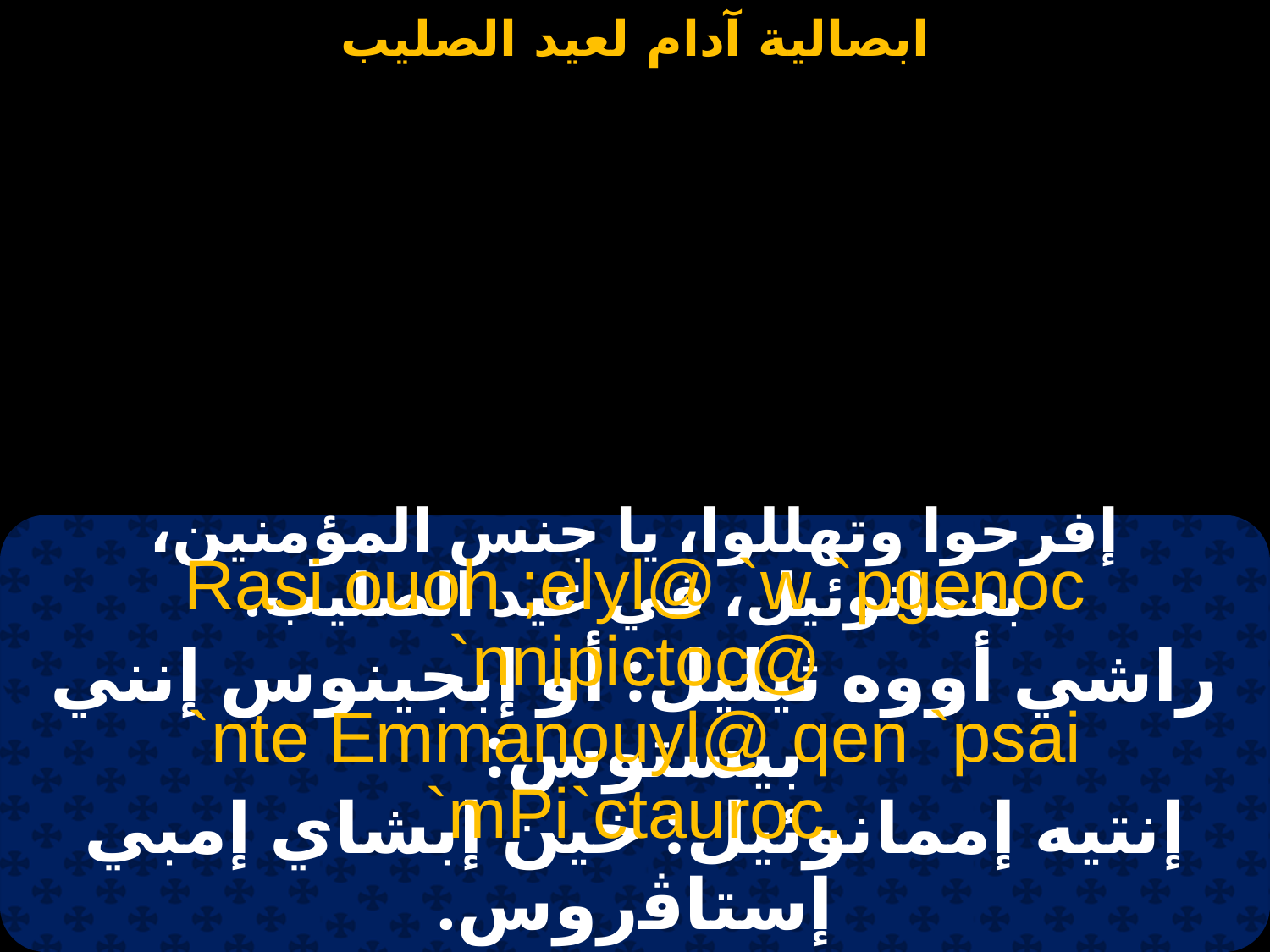

#
إفرحوا وتهللوا، يا جنس المؤمنين، بعمانوئيل، في عيد الصليب.
Rasi ouoh ;elyl@ `w `pgenoc `nnipictoc@
`nte Emmanouyl@ qen `psai `mPi`ctauroc.
راشي أووه ثيليل: أو إبجينوس إنني بيستوس:
إنتيه إممانوئيل: خين إبشاي إمبي إستاﭬروس.